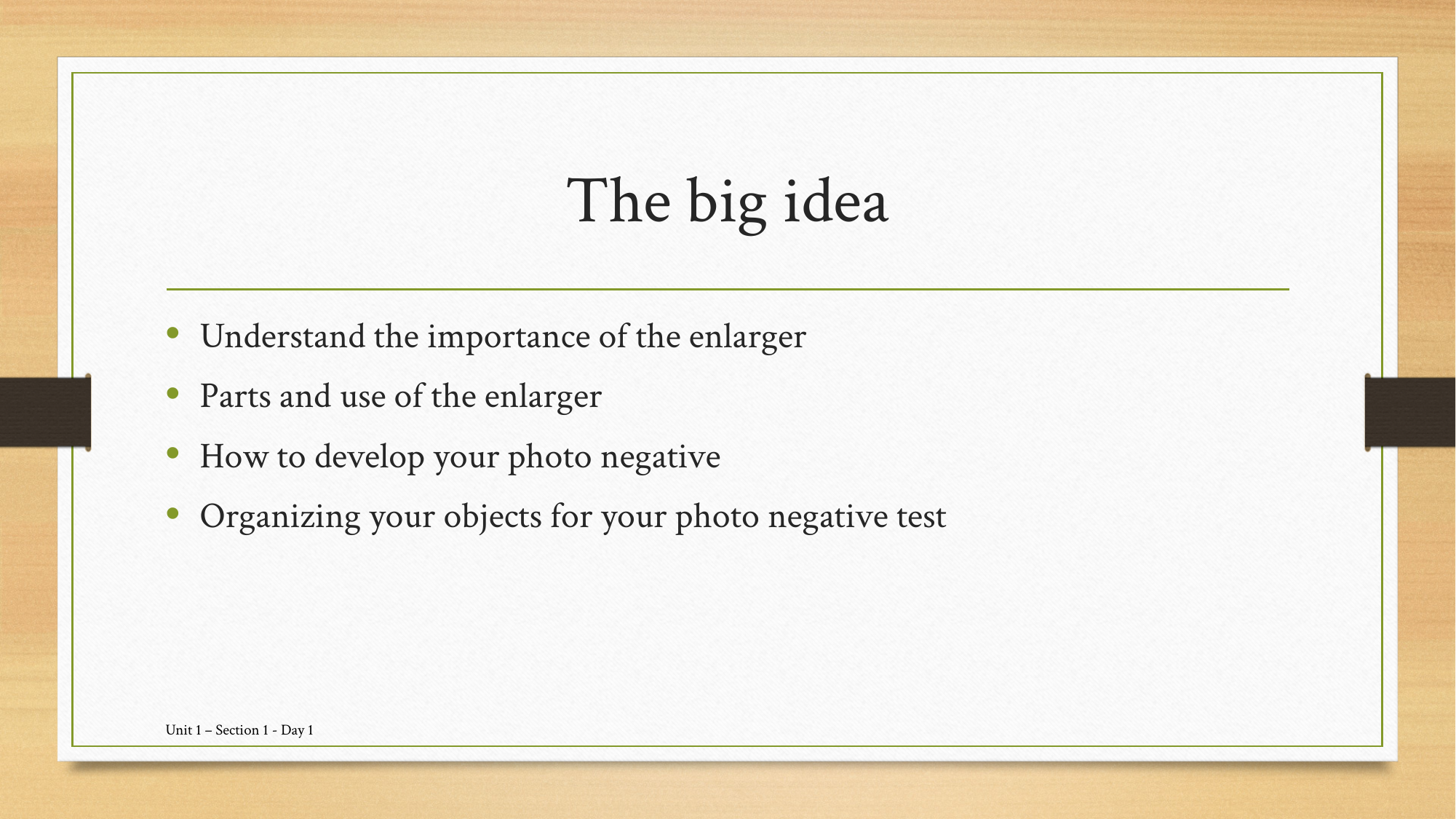

# The big idea
Understand the importance of the enlarger
Parts and use of the enlarger
How to develop your photo negative
Organizing your objects for your photo negative test
Unit 1 – Section 1 - Day 1